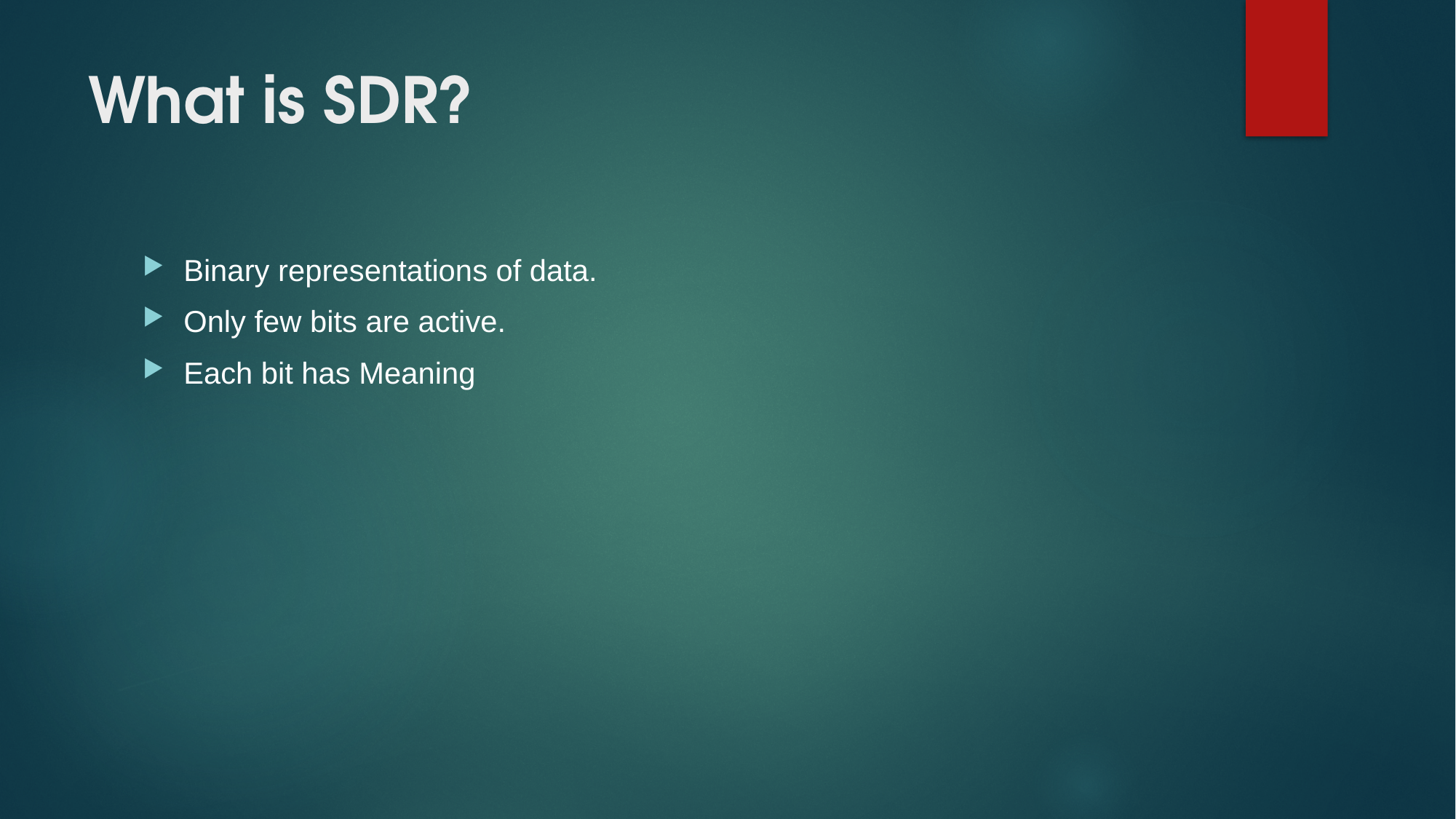

# What is SDR?
Binary representations of data.
Only few bits are active.
Each bit has Meaning